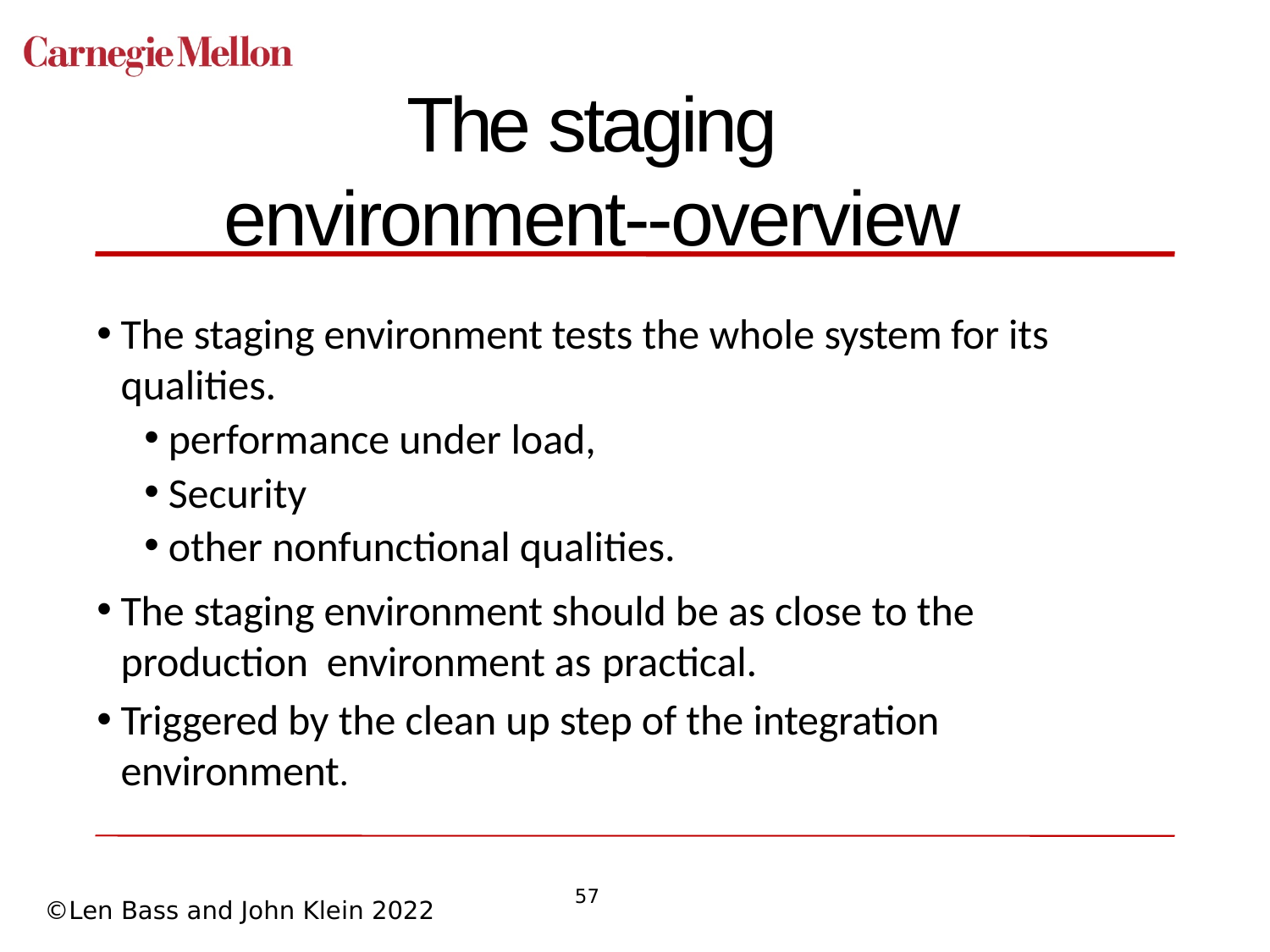

# The staging environment--overview
The staging environment tests the whole system for its qualities.
performance under load,
Security
other nonfunctional qualities.
The staging environment should be as close to the production  environment as practical.
Triggered by the clean up step of the integration environment.